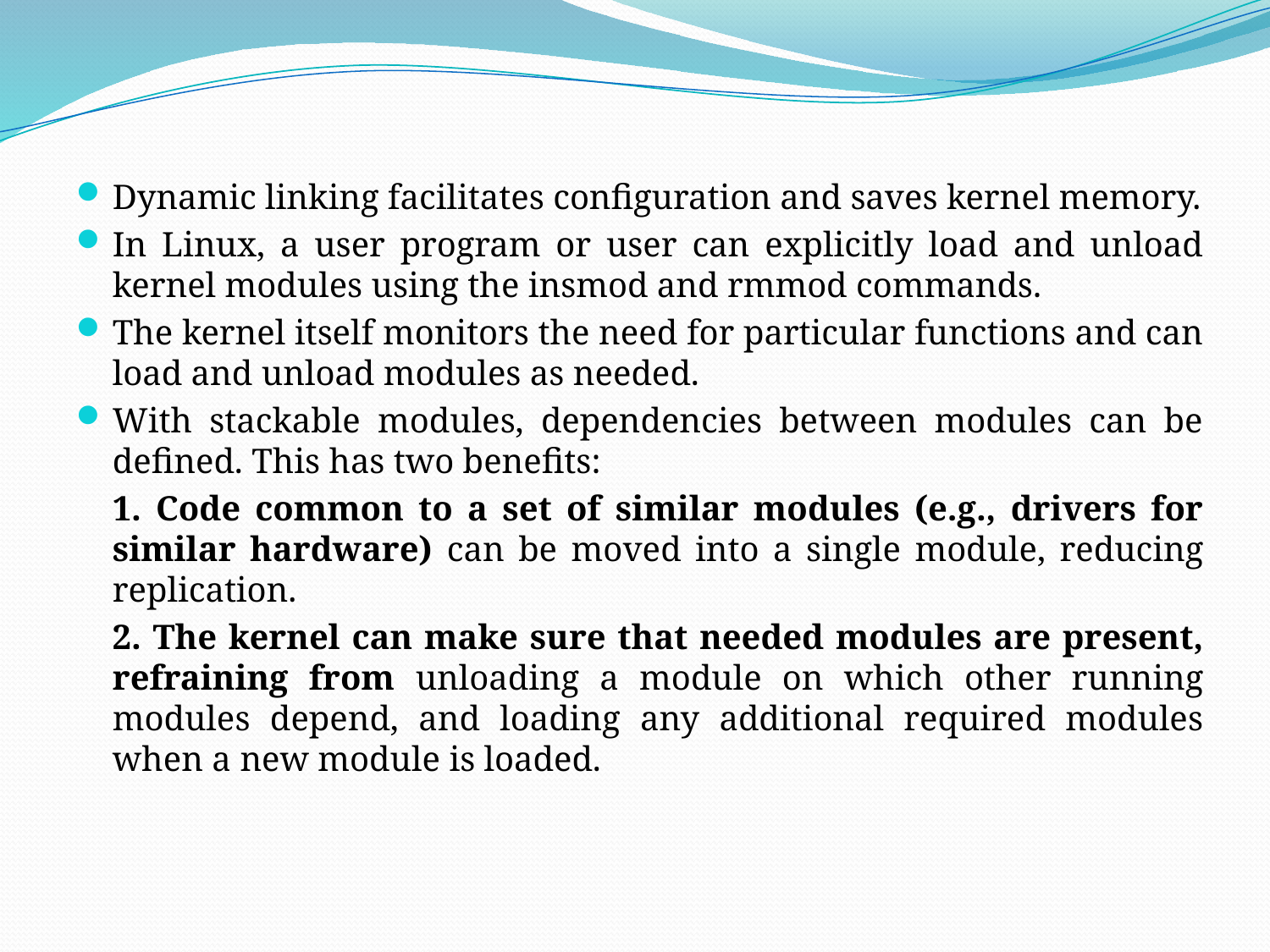

Dynamic linking facilitates configuration and saves kernel memory.
In Linux, a user program or user can explicitly load and unload kernel modules using the insmod and rmmod commands.
The kernel itself monitors the need for particular functions and can load and unload modules as needed.
With stackable modules, dependencies between modules can be defined. This has two benefits:
	1. Code common to a set of similar modules (e.g., drivers for similar hardware) can be moved into a single module, reducing replication.
	2. The kernel can make sure that needed modules are present, refraining from unloading a module on which other running modules depend, and loading any additional required modules when a new module is loaded.